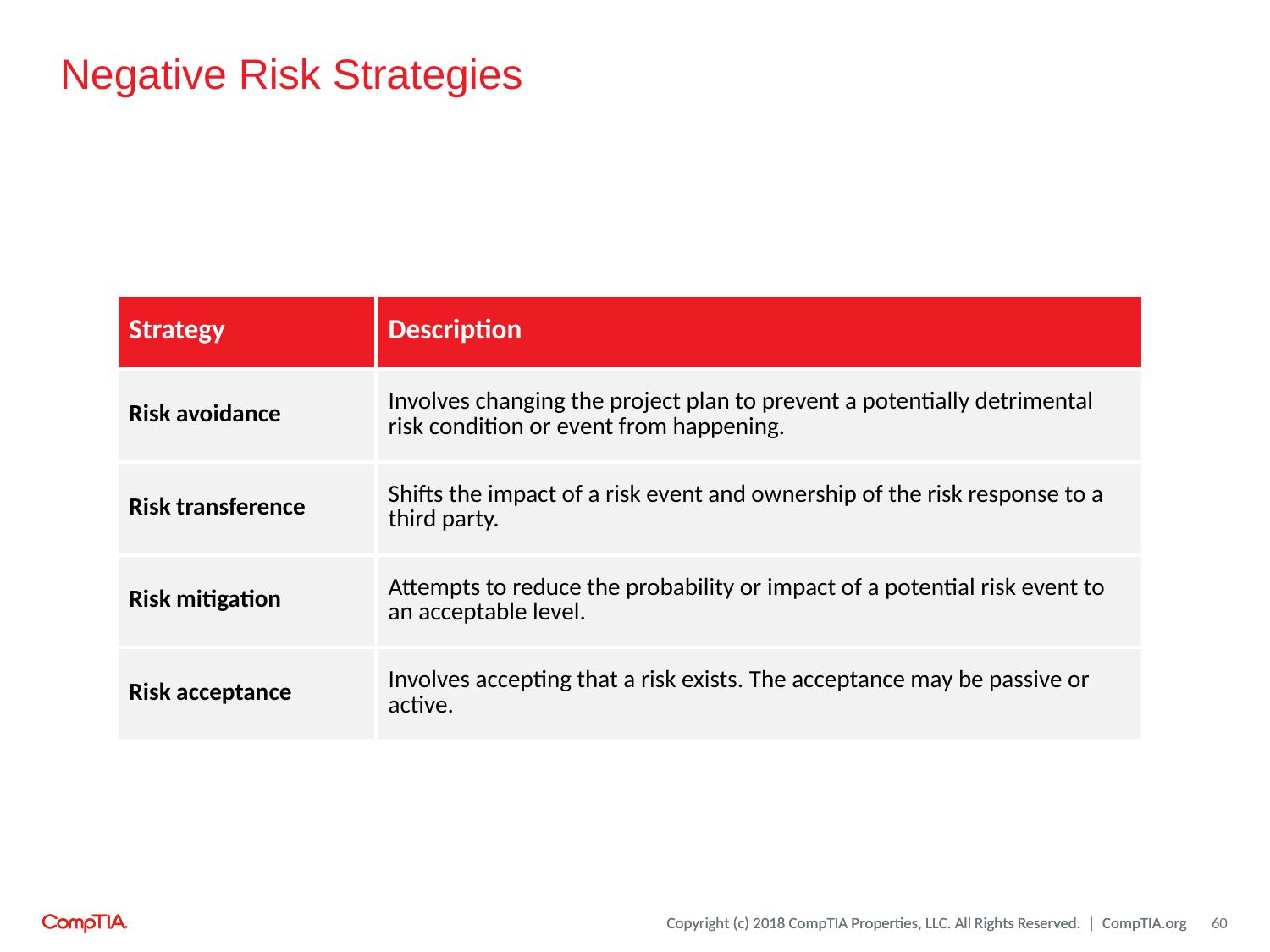

# Negative Risk Strategies
| Strategy | Description |
| --- | --- |
| Risk avoidance | Involves changing the project plan to prevent a potentially detrimental risk condition or event from happening. |
| Risk transference | Shifts the impact of a risk event and ownership of the risk response to a third party. |
| Risk mitigation | Attempts to reduce the probability or impact of a potential risk event to an acceptable level. |
| Risk acceptance | Involves accepting that a risk exists. The acceptance may be passive or active. |
60